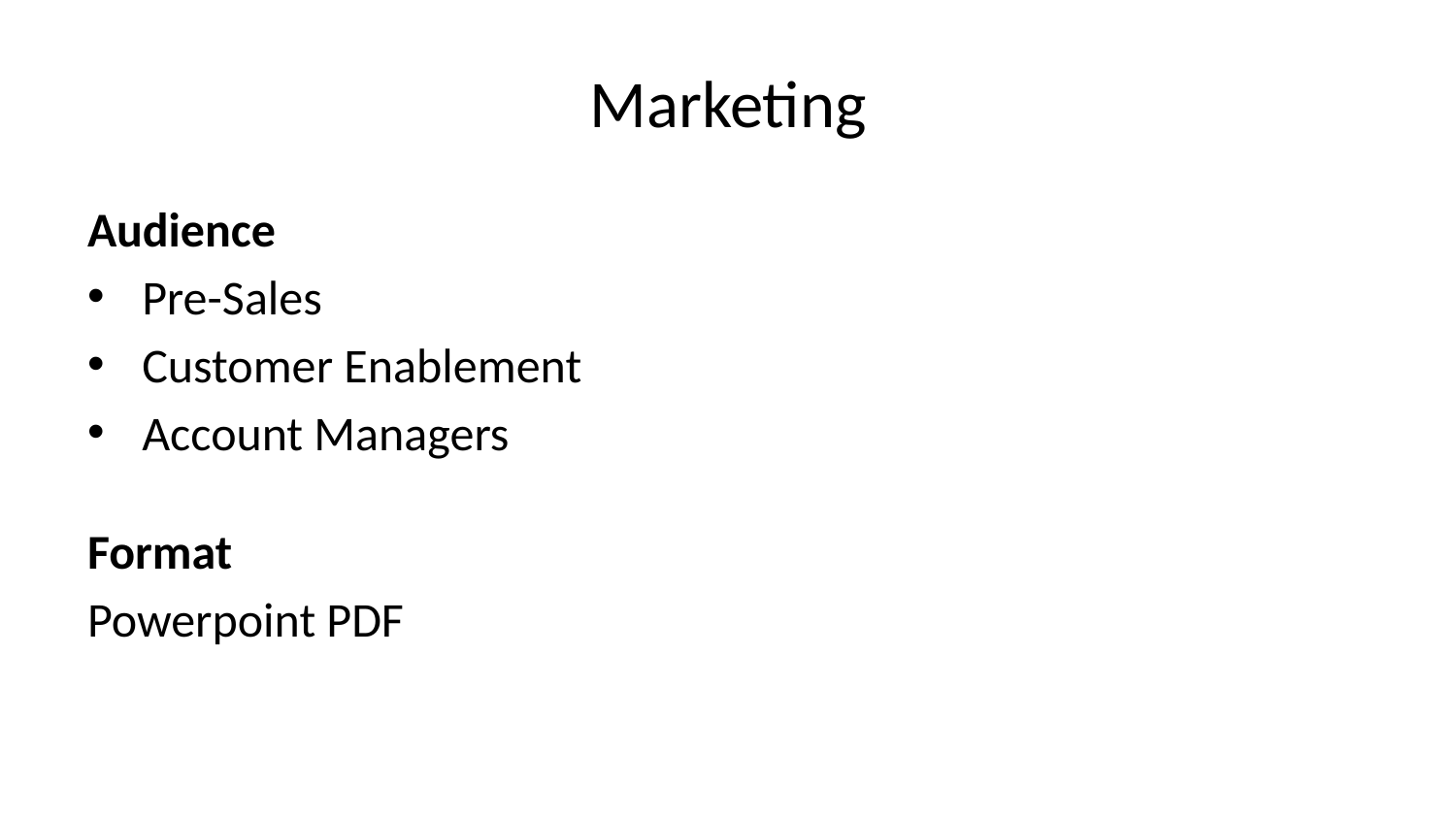

# Marketing
Audience
Pre-Sales
Customer Enablement
Account Managers
Format
Powerpoint PDF